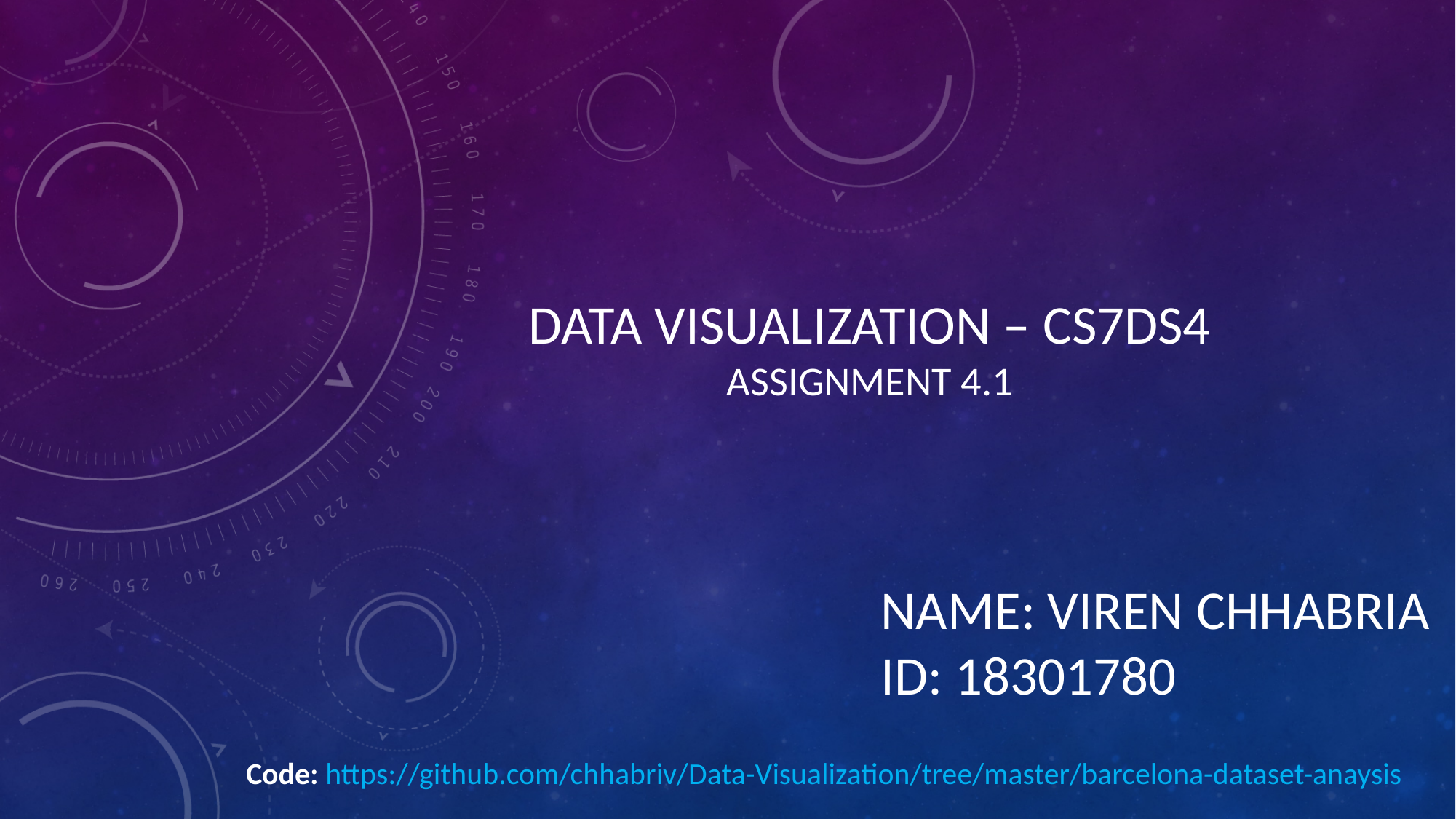

Data Visualization – CS7DS4
Assignment 4.1
# Name: Viren Chhabria ID: 18301780
Code: https://github.com/chhabriv/Data-Visualization/tree/master/barcelona-dataset-anaysis